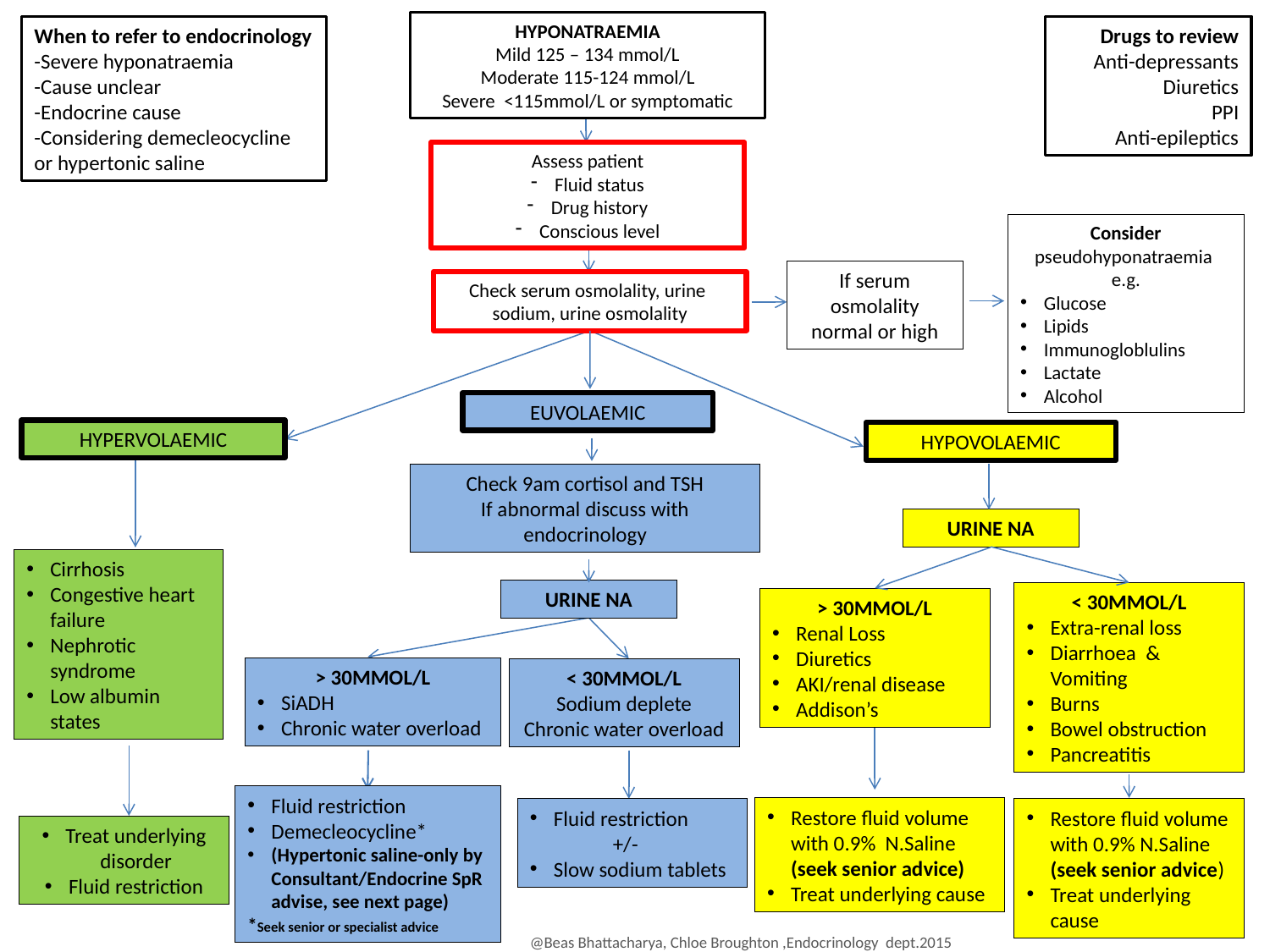

HYPONATRAEMIA
Mild 125 – 134 mmol/L
Moderate 115-124 mmol/L
Severe  <115mmol/L or symptomatic
When to refer to endocrinology
-Severe hyponatraemia
-Cause unclear
-Endocrine cause
-Considering demecleocycline or hypertonic saline
Drugs to review
Anti-depressants
Diuretics
PPI
Anti-epileptics
Assess patient
Fluid status
Drug history
Conscious level
Consider pseudohyponatraemia
e.g.
Glucose
Lipids
Immunogloblulins
Lactate
Alcohol
If serum osmolality normal or high
Check serum osmolality, urine  sodium, urine osmolality
EUVOLAEMIC
HYPERVOLAEMIC
HYPOVOLAEMIC
Check 9am cortisol and TSH
If abnormal discuss with endocrinology
URINE NA
Cirrhosis
Congestive heart failure
Nephrotic syndrome
Low albumin states
URINE NA
< 30MMOL/L
Extra-renal loss
Diarrhoea  & Vomiting
Burns
Bowel obstruction
Pancreatitis
> 30MMOL/L
Renal Loss
Diuretics
AKI/renal disease
Addison’s
> 30MMOL/L
SiADH
Chronic water overload
< 30MMOL/L
Sodium deplete
Chronic water overload
Fluid restriction
Demecleocycline*
(Hypertonic saline-only by Consultant/Endocrine SpR advise, see next page)
*Seek senior or specialist advice
Restore fluid volume with 0.9%  N.Saline (seek senior advice)
Treat underlying cause
Fluid restriction
                 +/-
Slow sodium tablets
Restore fluid volume with 0.9% N.Saline (seek senior advice)
Treat underlying cause
Treat underlying disorder
Fluid restriction
@Beas Bhattacharya, Chloe Broughton ,Endocrinology  dept.2015